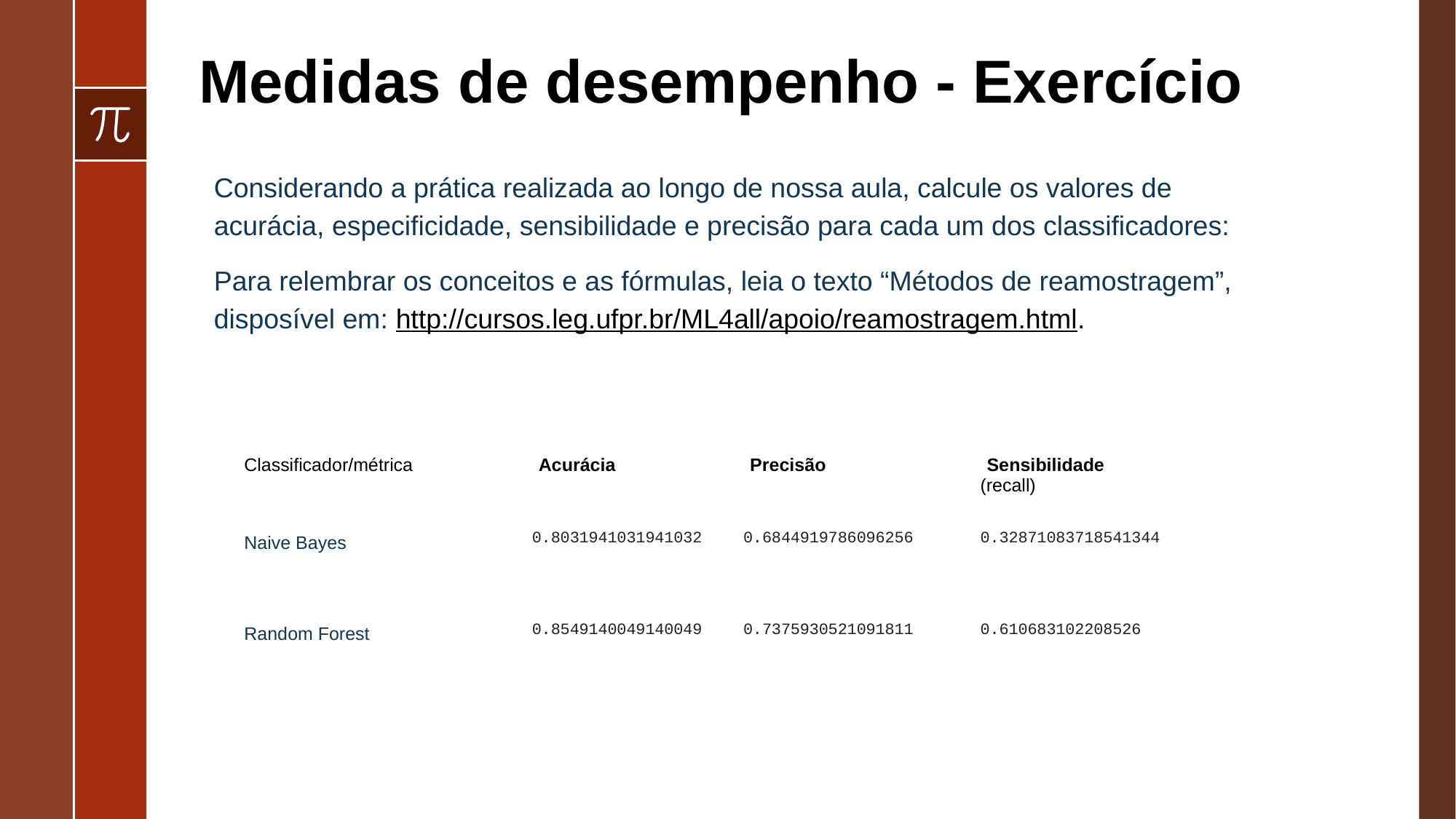

# Medidas de desempenho - Exercício
Considerando a prática realizada ao longo de nossa aula, calcule os valores de acurácia, especificidade, sensibilidade e precisão para cada um dos classificadores:
Para relembrar os conceitos e as fórmulas, leia o texto “Métodos de reamostragem”, disposível em: http://cursos.leg.ufpr.br/ML4all/apoio/reamostragem.html.

| Classificador/métrica | Acurácia | Precisão | Sensibilidade (recall) |
| --- | --- | --- | --- |
| Naive Bayes | 0.8031941031941032 | 0.6844919786096256 | 0.32871083718541344 |
| Random Forest | 0.8549140049140049 | 0.7375930521091811 | 0.610683102208526 |